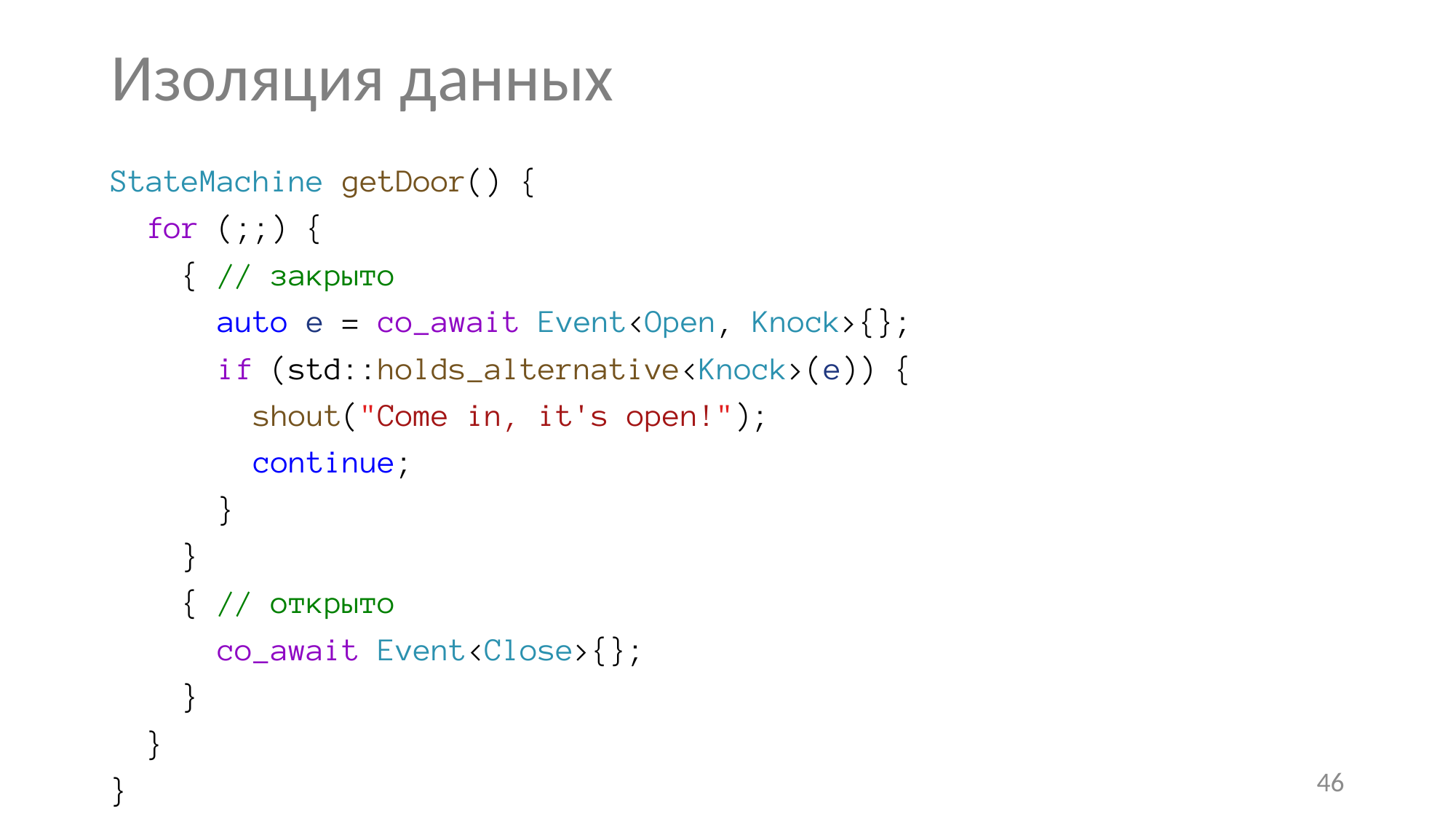

# Изоляция данных
StateMachine getDoor() {
  for (;;) {
    { // закрыто
      auto e = co_await Event<Open, Knock>{};
      if (std::holds_alternative<Knock>(e)) {
        shout("Come in, it's open!");
        continue;
      }
    }
    { // открыто
      co_await Event<Close>{};
    }
  }
}
46